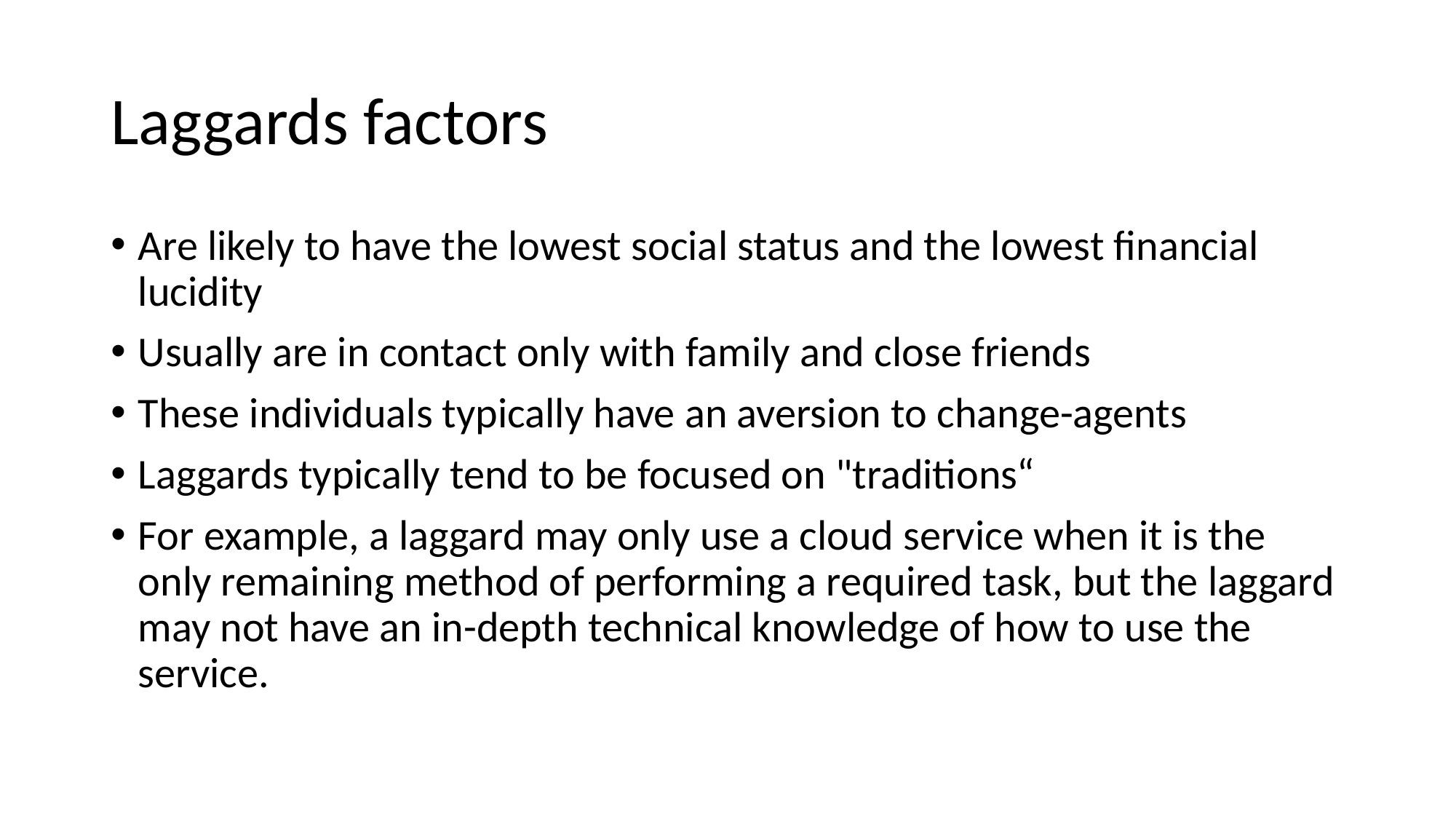

# Laggards factors
Are likely to have the lowest social status and the lowest financial lucidity
Usually are in contact only with family and close friends
These individuals typically have an aversion to change-agents
Laggards typically tend to be focused on "traditions“
For example, a laggard may only use a cloud service when it is the only remaining method of performing a required task, but the laggard may not have an in-depth technical knowledge of how to use the service.